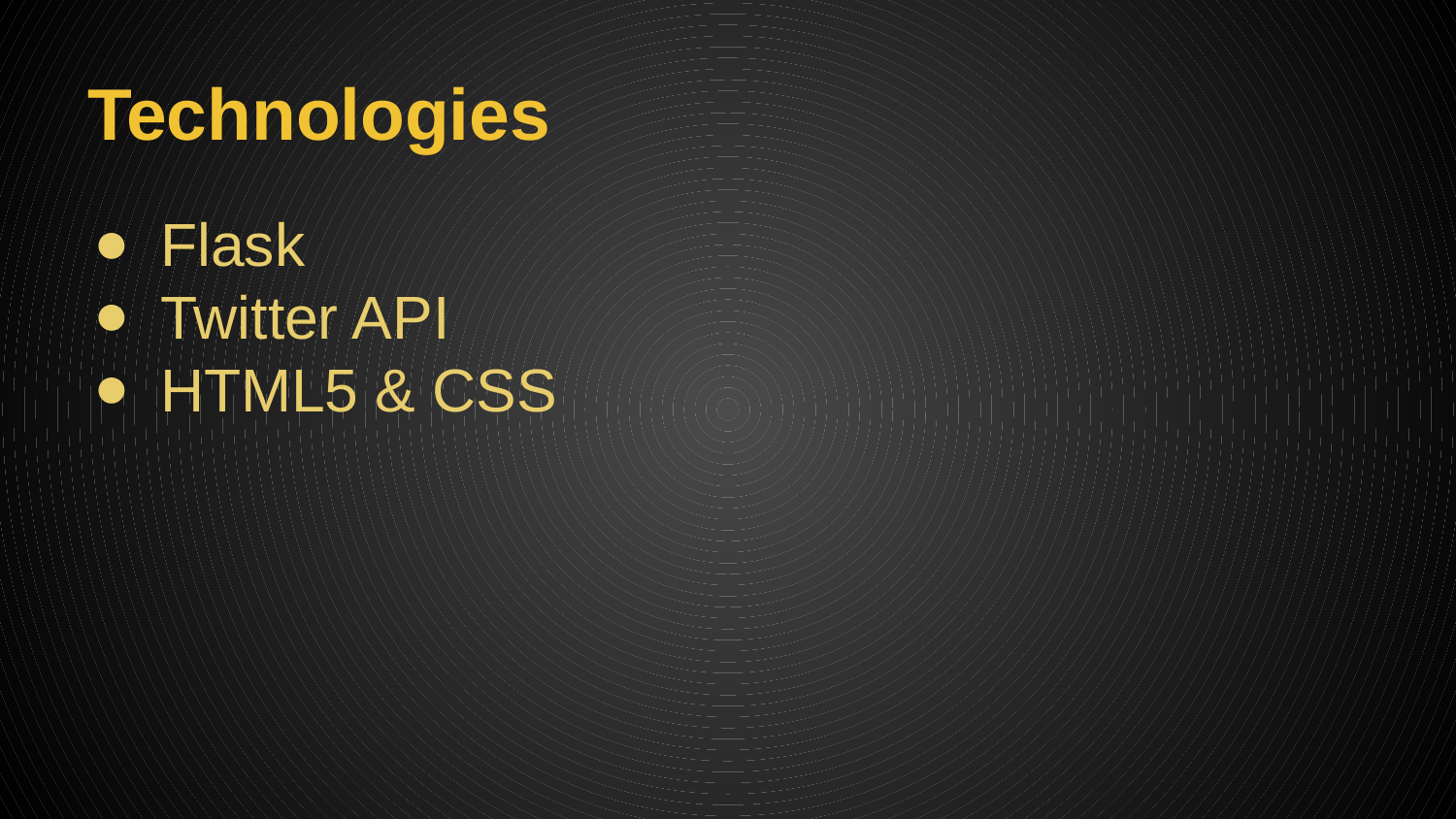

# Technologies
Flask
Twitter API
HTML5 & CSS